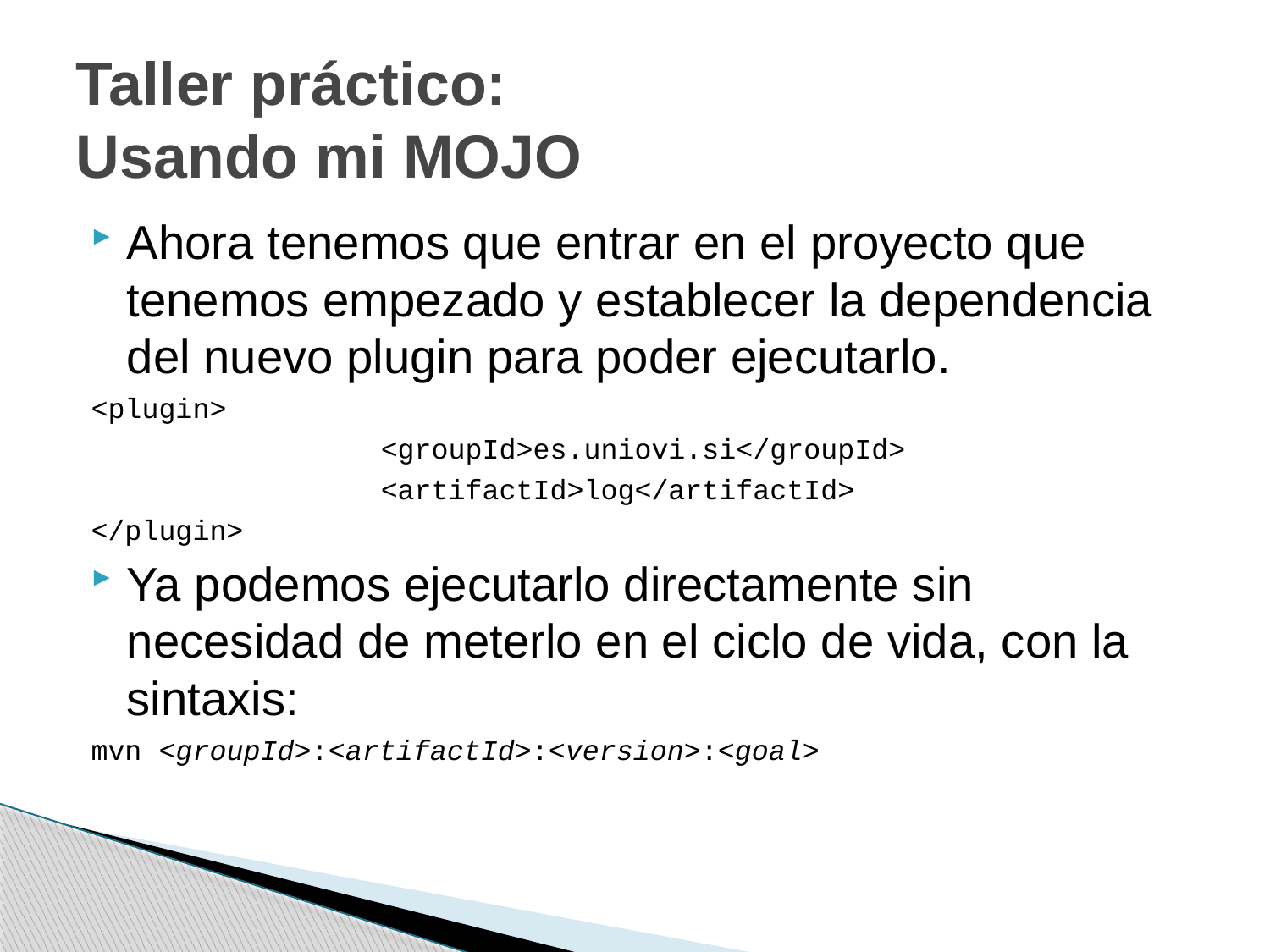

# Taller práctico: Usando mi MOJO
Ahora tenemos que entrar en el proyecto que tenemos empezado y establecer la dependencia del nuevo plugin para poder ejecutarlo.
<plugin>
			<groupId>es.uniovi.si</groupId>
			<artifactId>log</artifactId>
</plugin>
Ya podemos ejecutarlo directamente sin necesidad de meterlo en el ciclo de vida, con la sintaxis:
mvn <groupId>:<artifactId>:<version>:<goal>